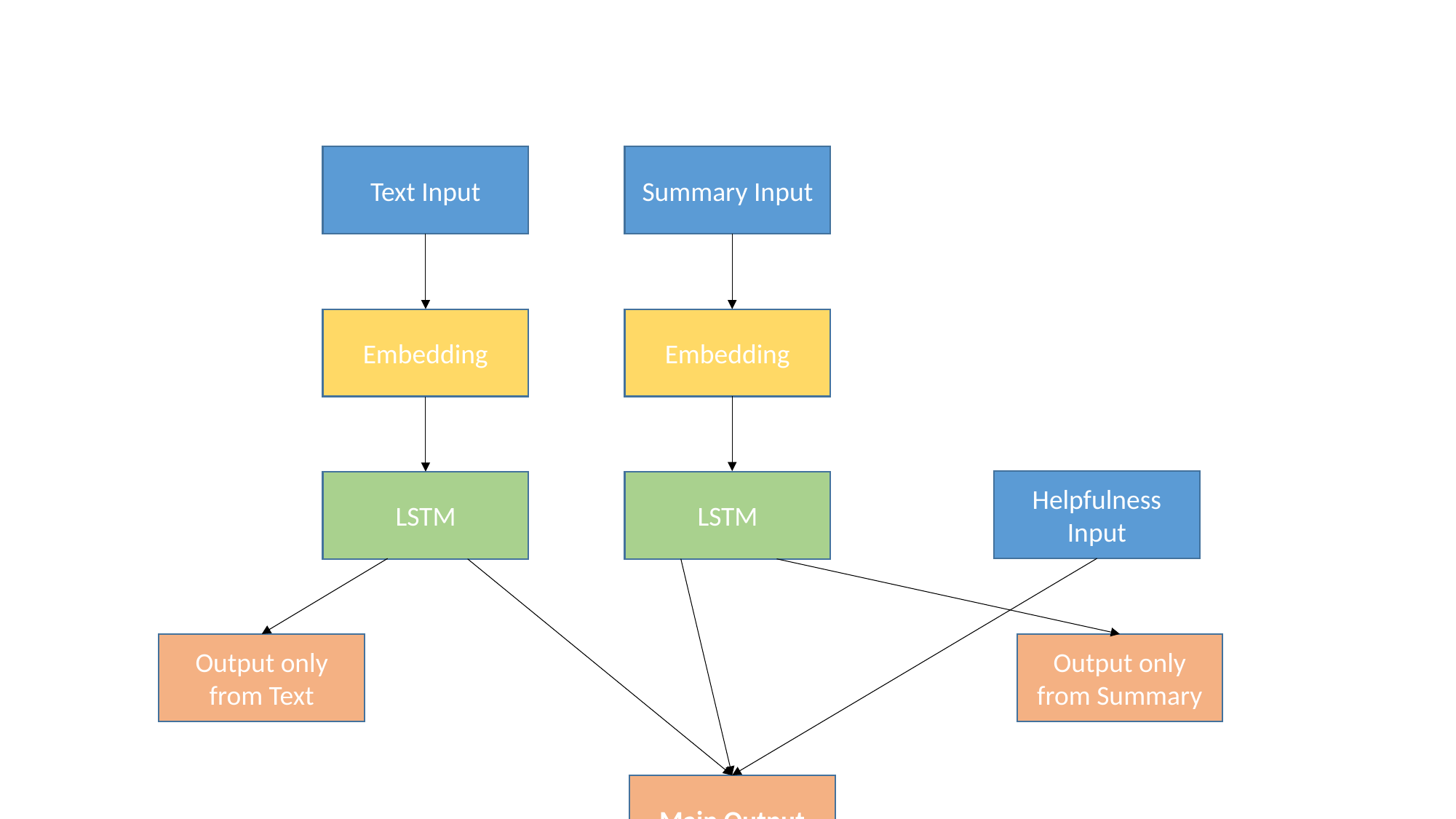

Text Input
Summary Input
Embedding
Embedding
Helpfulness Input
LSTM
LSTM
Output only from Text
Output only from Summary
Main Output